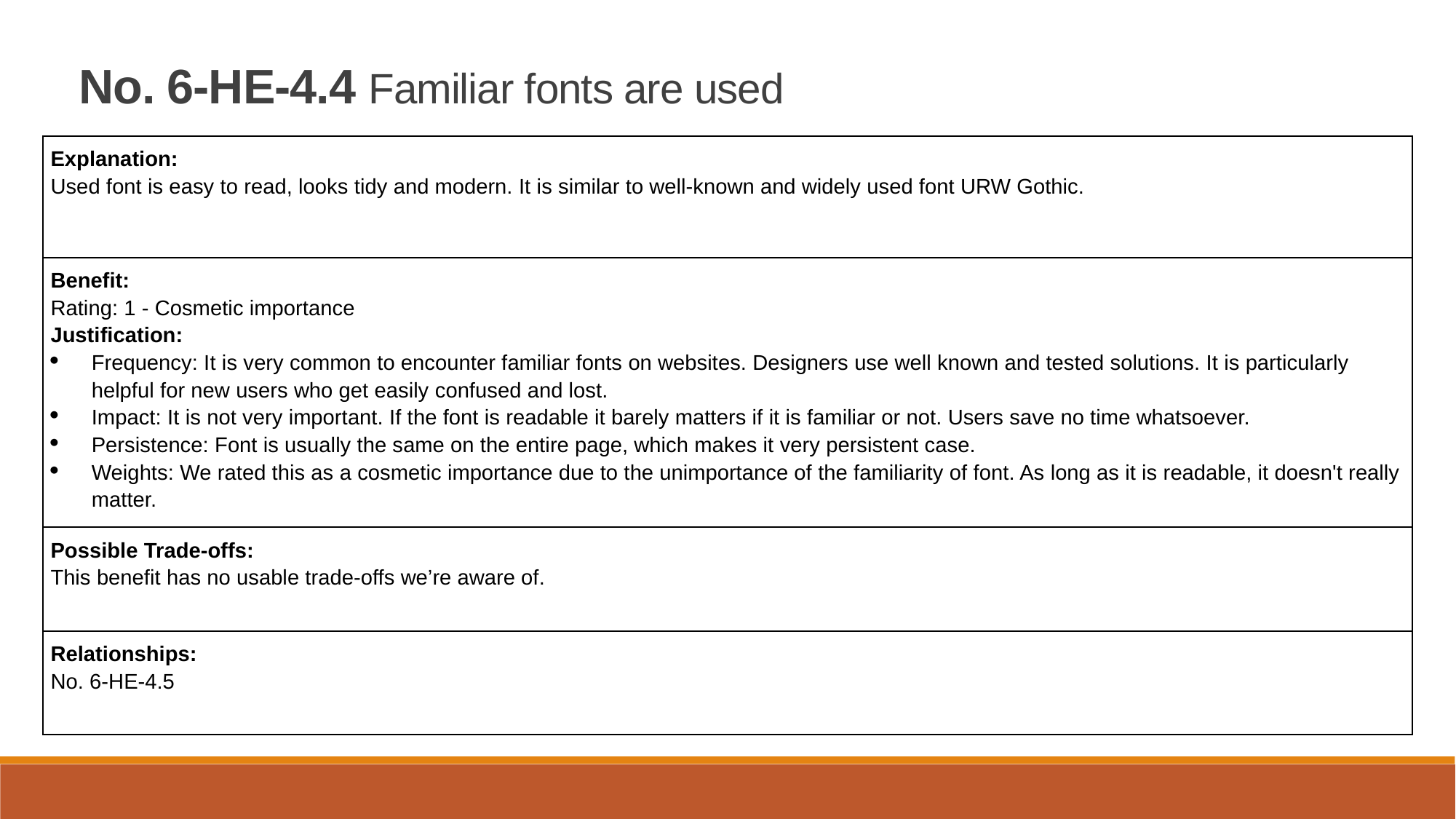

No. 6-HE-4.4 Familiar fonts are used
| Explanation: Used font is easy to read, looks tidy and modern. It is similar to well-known and widely used font URW Gothic. |
| --- |
| Benefit: Rating: 1 - Cosmetic importance Justification: Frequency: It is very common to encounter familiar fonts on websites. Designers use well known and tested solutions. It is particularly helpful for new users who get easily confused and lost. Impact: It is not very important. If the font is readable it barely matters if it is familiar or not. Users save no time whatsoever. Persistence: Font is usually the same on the entire page, which makes it very persistent case. Weights: We rated this as a cosmetic importance due to the unimportance of the familiarity of font. As long as it is readable, it doesn't really matter. |
| Possible Trade-offs: This benefit has no usable trade-offs we’re aware of. |
| Relationships: No. 6-HE-4.5 |